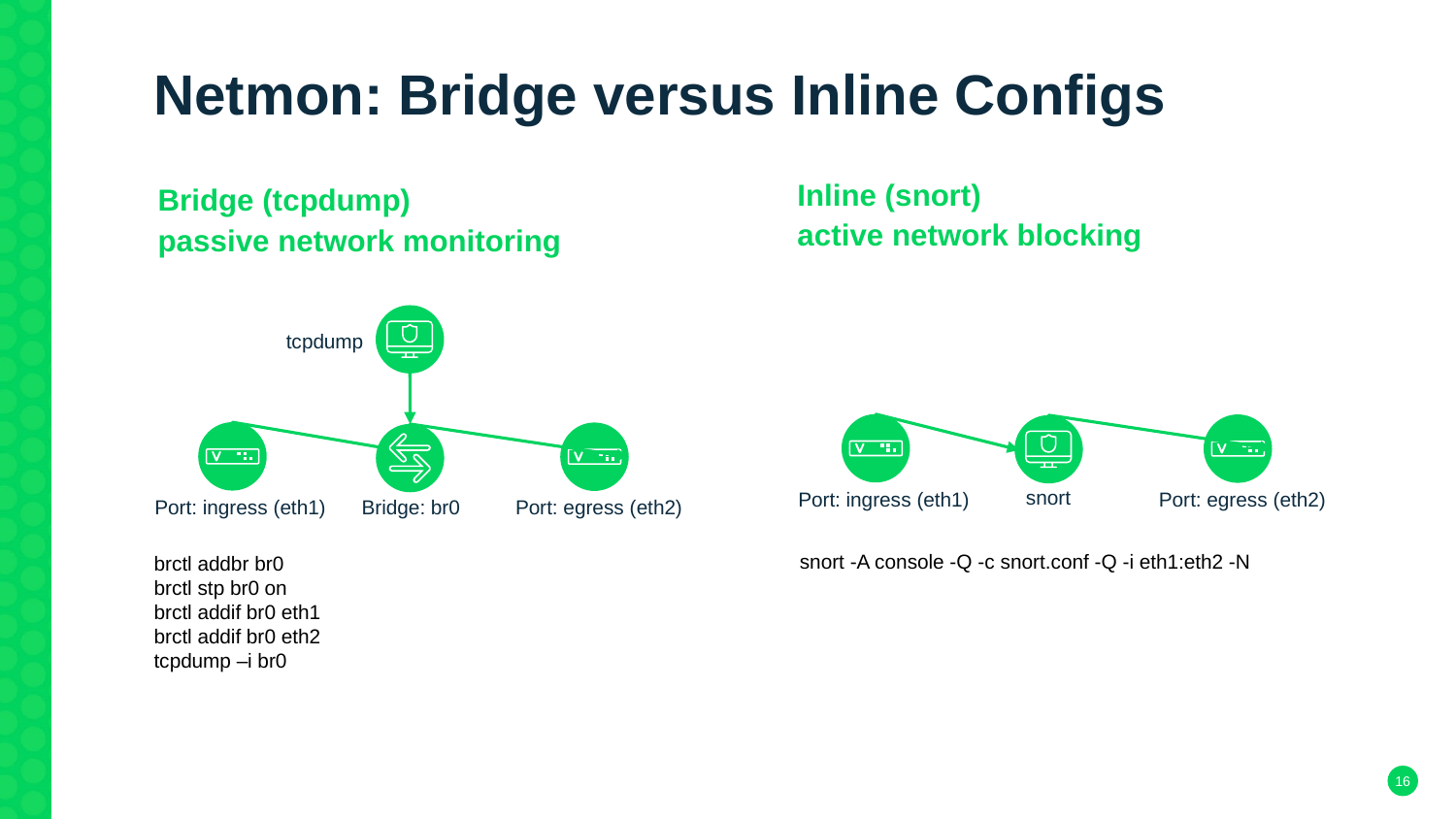

# Netmon: Bridge versus Inline Configs
Inline (snort)
active network blocking
Bridge (tcpdump)
passive network monitoring

tcpdump

snort
Port: ingress (eth1)
Port: egress (eth2)
Bridge: br0
Port: ingress (eth1)
Port: egress (eth2)
snort -A console -Q -c snort.conf -Q -i eth1:eth2 -N

brctl addbr br0
brctl stp br0 on
brctl addif br0 eth1
brctl addif br0 eth2
tcpdump –i br0